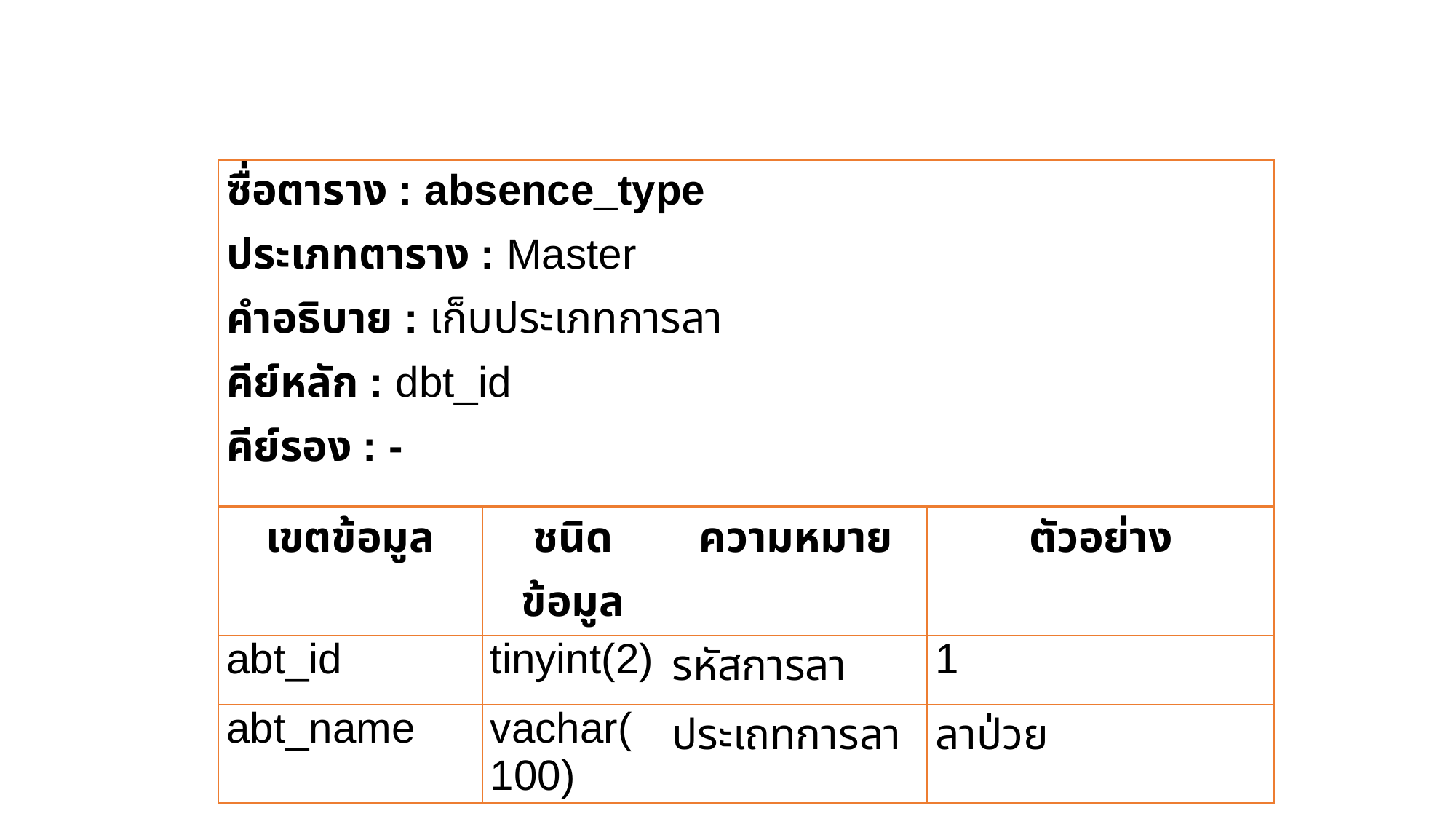

| ซื่อตาราง : absence\_type ประเภทตาราง : Master คำอธิบาย : เก็บประเภทการลา คีย์หลัก : dbt\_id คีย์รอง : - |  |  |  |
| --- | --- | --- | --- |
| เขตข้อมูล | ชนิดข้อมูล | ความหมาย | ตัวอย่าง |
| abt\_id | tinyint(2) | รหัสการลา | 1 |
| abt\_name | vachar(100) | ประเถทการลา | ลาป่วย |